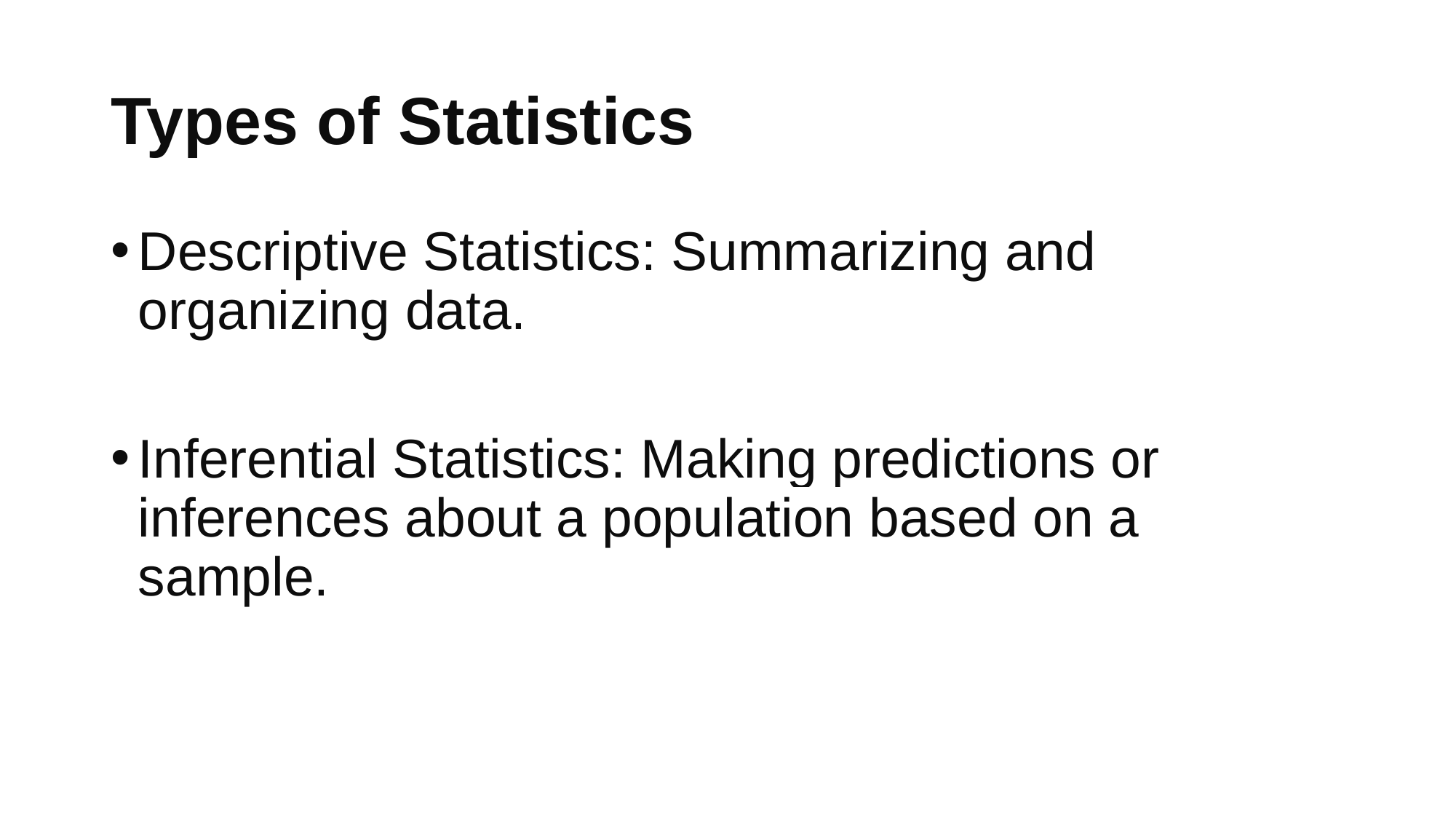

# Types of Statistics
Descriptive Statistics: Summarizing and organizing data.

Inferential Statistics: Making predictions or inferences about a population based on a sample.